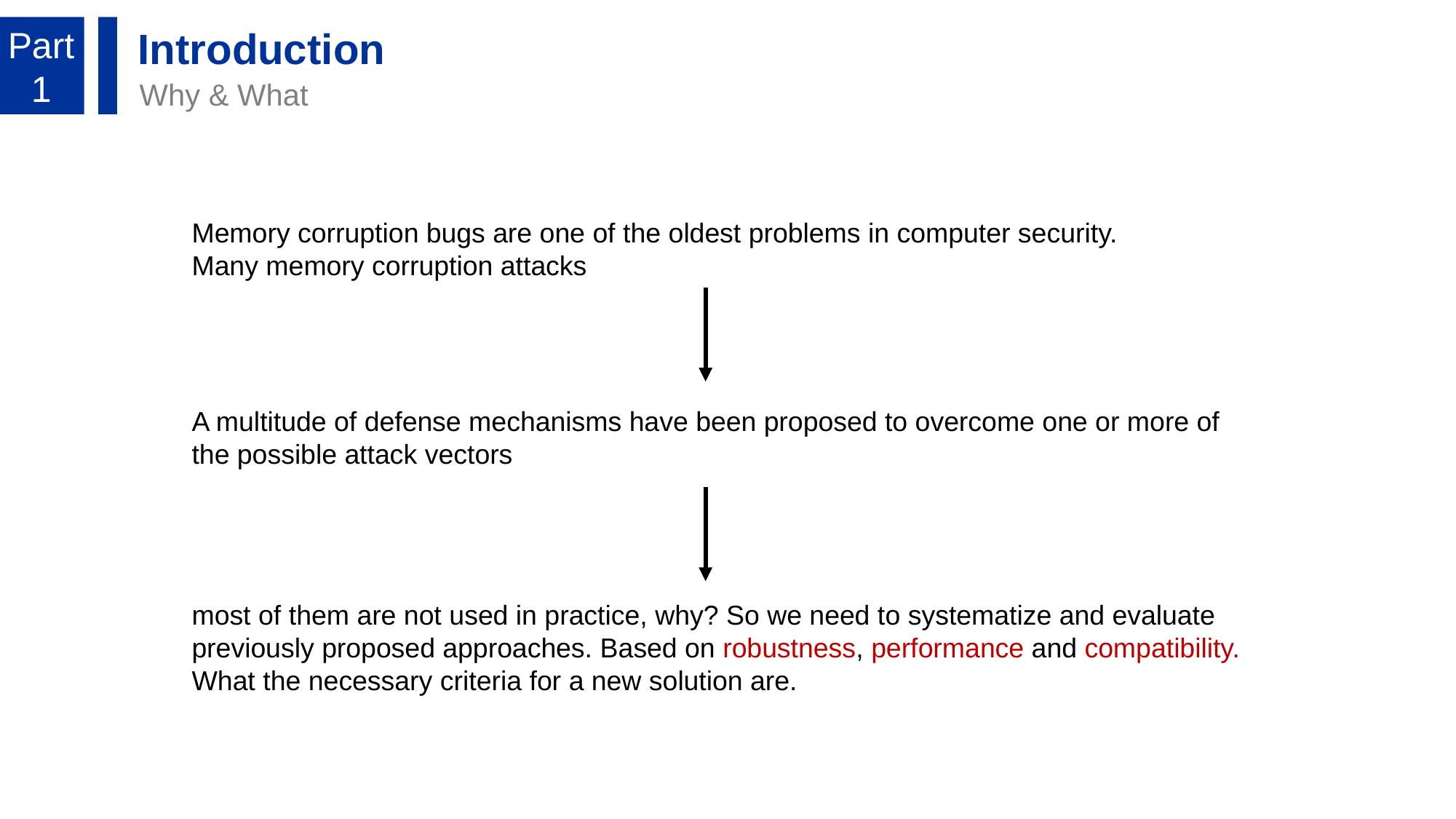

Part
1
Introduction
Why & What
Memory corruption bugs are one of the oldest problems in computer security.
Many memory corruption attacks
A multitude of defense mechanisms have been proposed to overcome one or more of the possible attack vectors
most of them are not used in practice, why? So we need to systematize and evaluate previously proposed approaches. Based on robustness, performance and compatibility. What the necessary criteria for a new solution are.